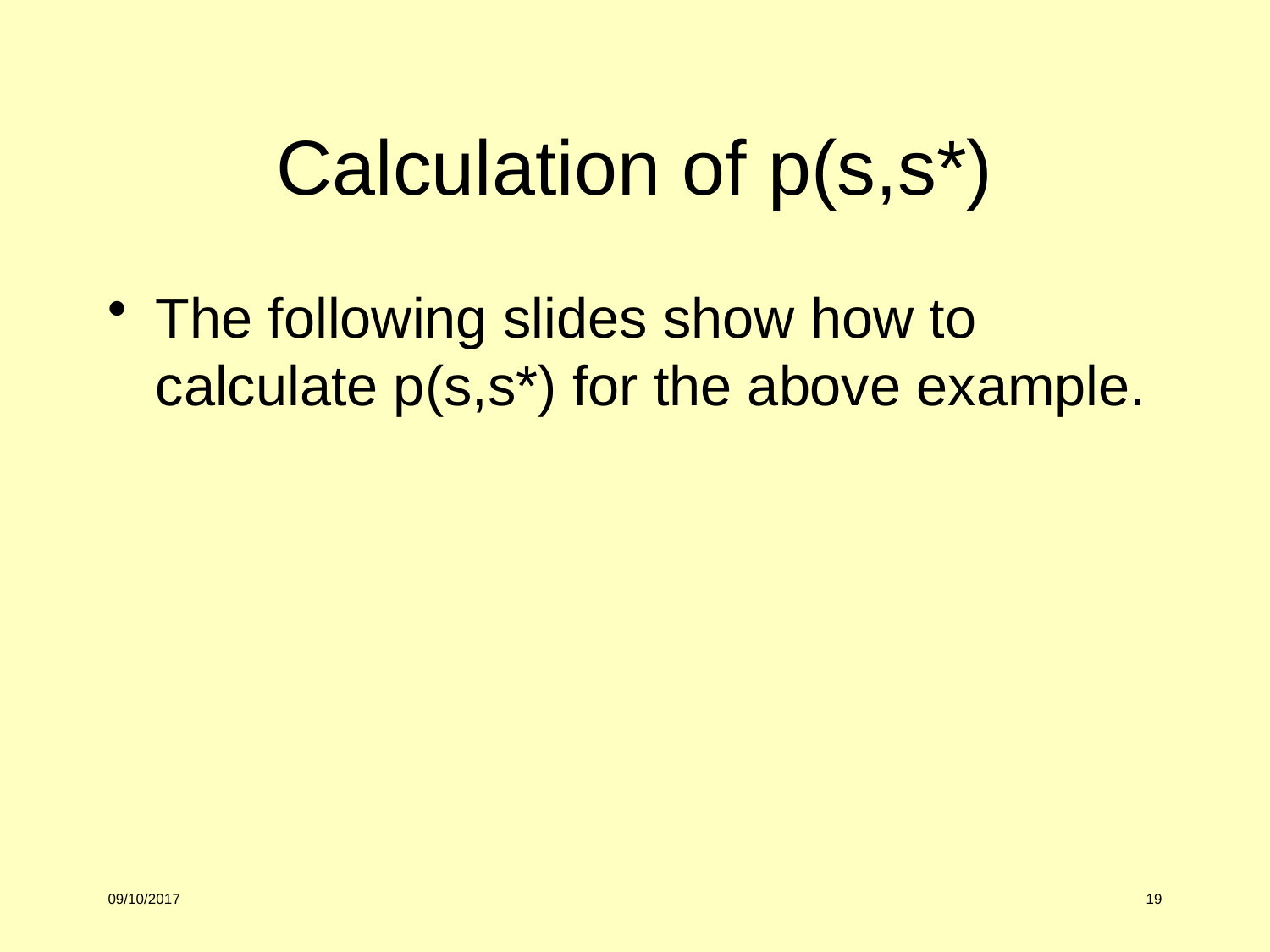

# Calculation of p(s,s*)
The following slides show how to calculate p(s,s*) for the above example.
09/10/2017
19